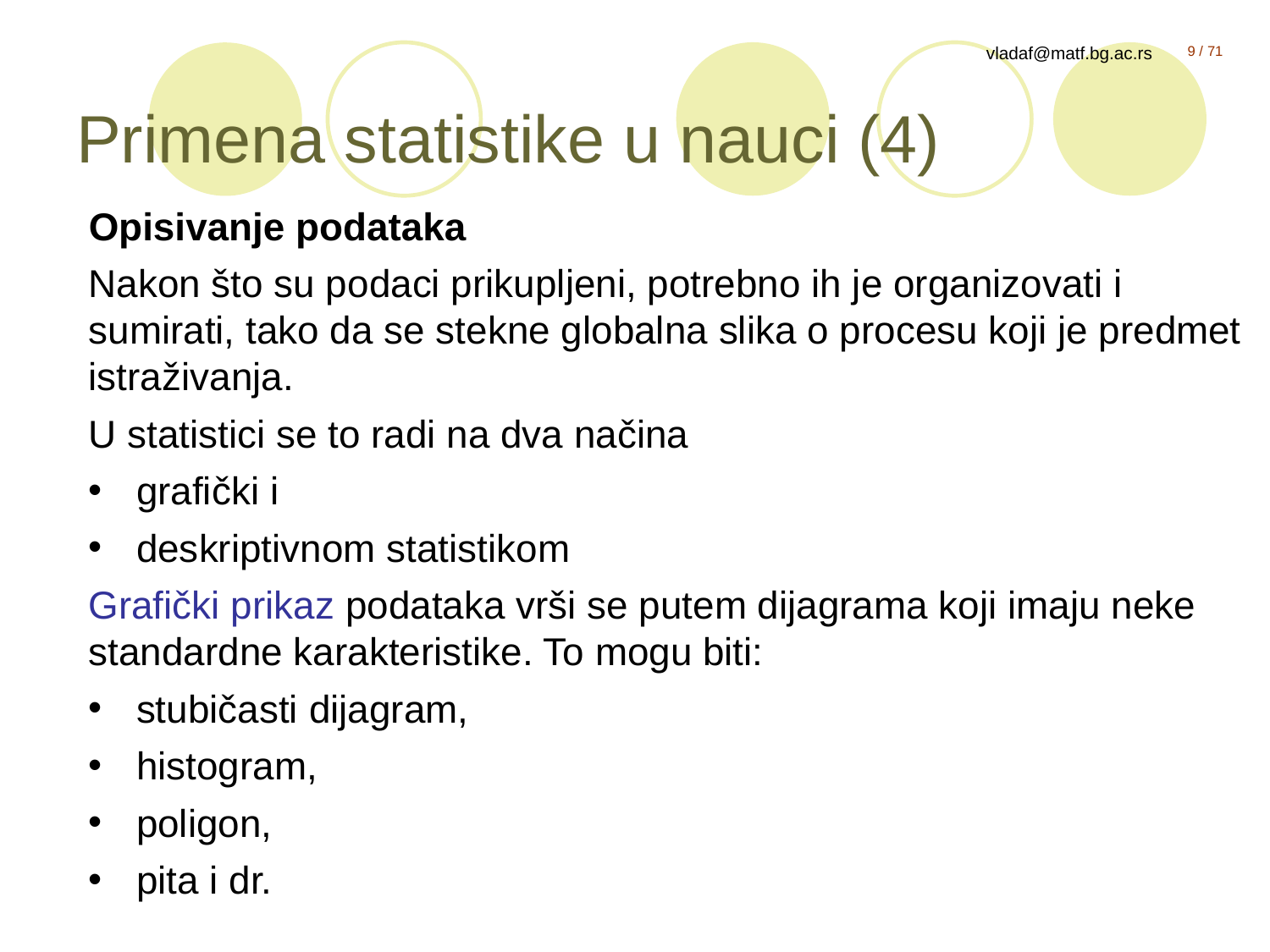

# Primena statistike u nauci (4)
Opisivanje podataka
Nakon što su podaci prikupljeni, potrebno ih je organizovati i sumirati, tako da se stekne globalna slika o procesu koji je predmet istraživanja.
U statistici se to radi na dva načina
grafički i
deskriptivnom statistikom
Grafički prikaz podataka vrši se putem dijagrama koji imaju neke standardne karakteristike. To mogu biti:
stubičasti dijagram,
histogram,
poligon,
pita i dr.